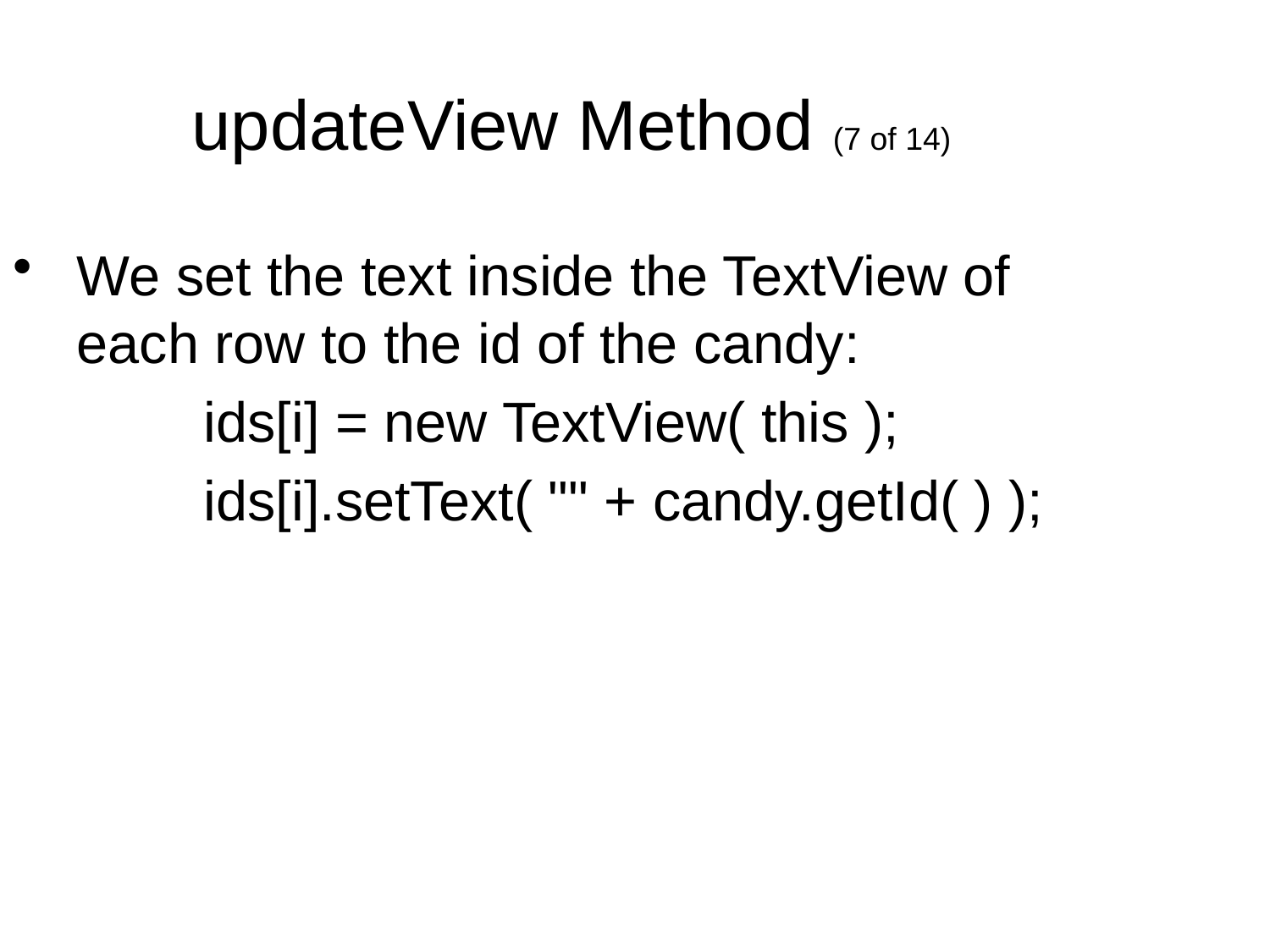

updateView Method (7 of 14)
We set the text inside the TextView of each row to the id of the candy:
		ids[i] = new TextView( this );
		ids[i].setText( "" + candy.getId( ) );